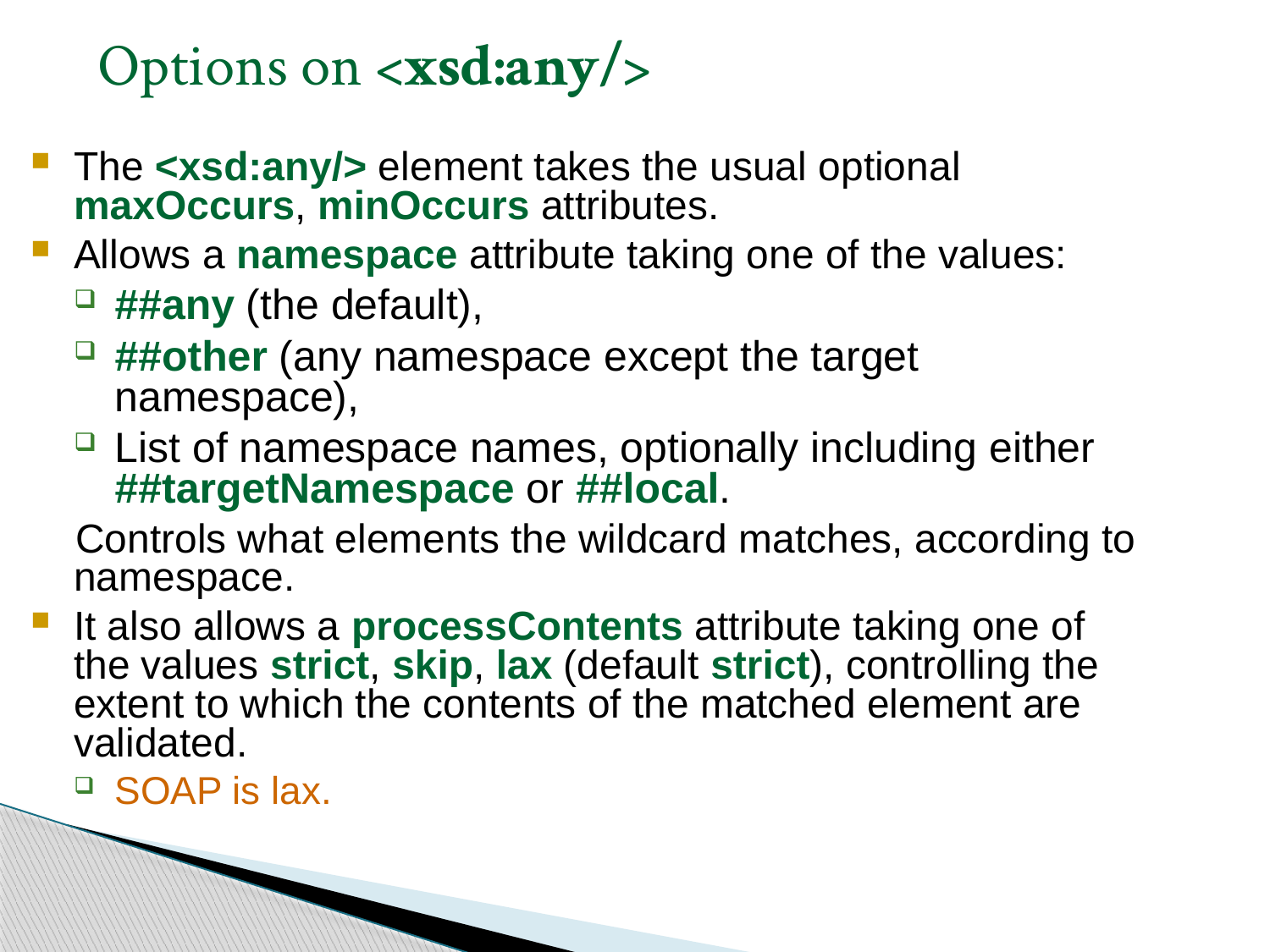

Options on <xsd:any/>
The <xsd:any/> element takes the usual optional maxOccurs, minOccurs attributes.
Allows a namespace attribute taking one of the values:
##any (the default),
##other (any namespace except the target namespace),
List of namespace names, optionally including either ##targetNamespace or ##local.
    Controls what elements the wildcard matches, according to namespace.
It also allows a processContents attribute taking one of the values strict, skip, lax (default strict), controlling the extent to which the contents of the matched element are validated.
SOAP is lax.